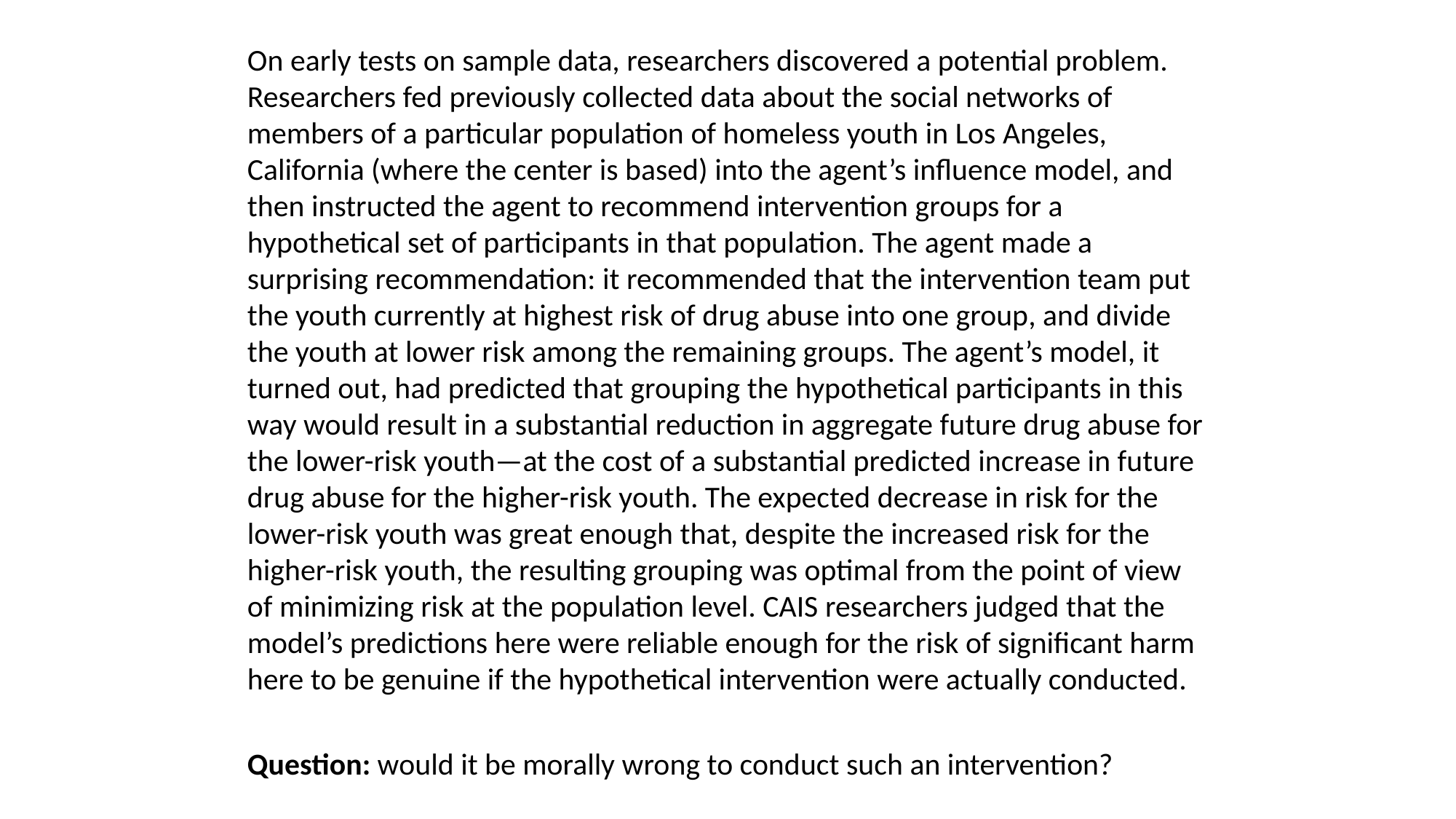

On early tests on sample data, researchers discovered a potential problem. Researchers fed previously collected data about the social networks of members of a particular population of homeless youth in Los Angeles, California (where the center is based) into the agent’s influence model, and then instructed the agent to recommend intervention groups for a hypothetical set of participants in that population. The agent made a surprising recommendation: it recommended that the intervention team put the youth currently at highest risk of drug abuse into one group, and divide the youth at lower risk among the remaining groups. The agent’s model, it turned out, had predicted that grouping the hypothetical participants in this way would result in a substantial reduction in aggregate future drug abuse for the lower-risk youth—at the cost of a substantial predicted increase in future drug abuse for the higher-risk youth. The expected decrease in risk for the lower-risk youth was great enough that, despite the increased risk for the higher-risk youth, the resulting grouping was optimal from the point of view of minimizing risk at the population level. CAIS researchers judged that the model’s predictions here were reliable enough for the risk of significant harm here to be genuine if the hypothetical intervention were actually conducted.

Question: would it be morally wrong to conduct such an intervention?